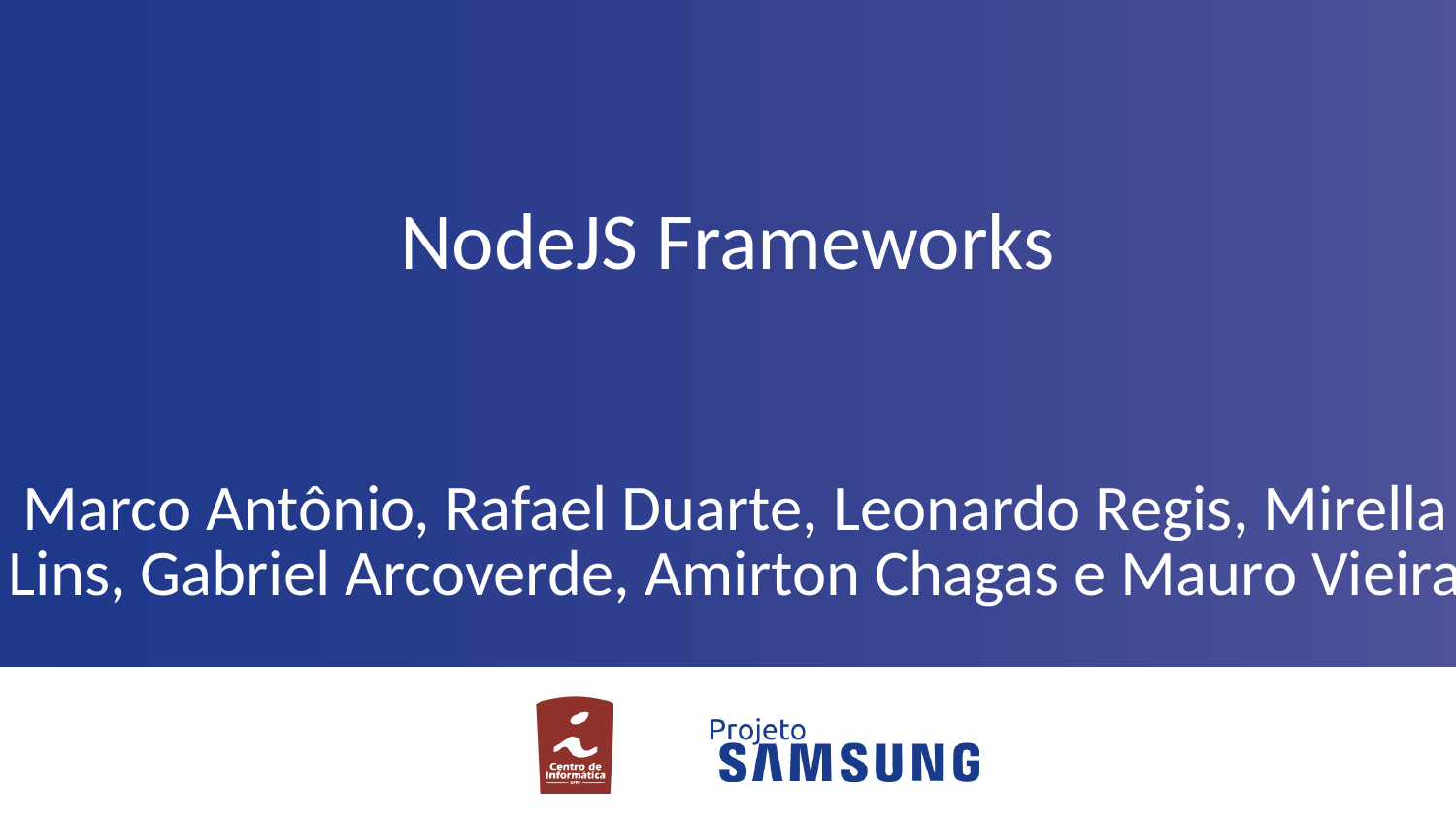

# NodeJS Frameworks
Marco Antônio, Rafael Duarte, Leonardo Regis, Mirella Lins, Gabriel Arcoverde, Amirton Chagas e Mauro Vieira